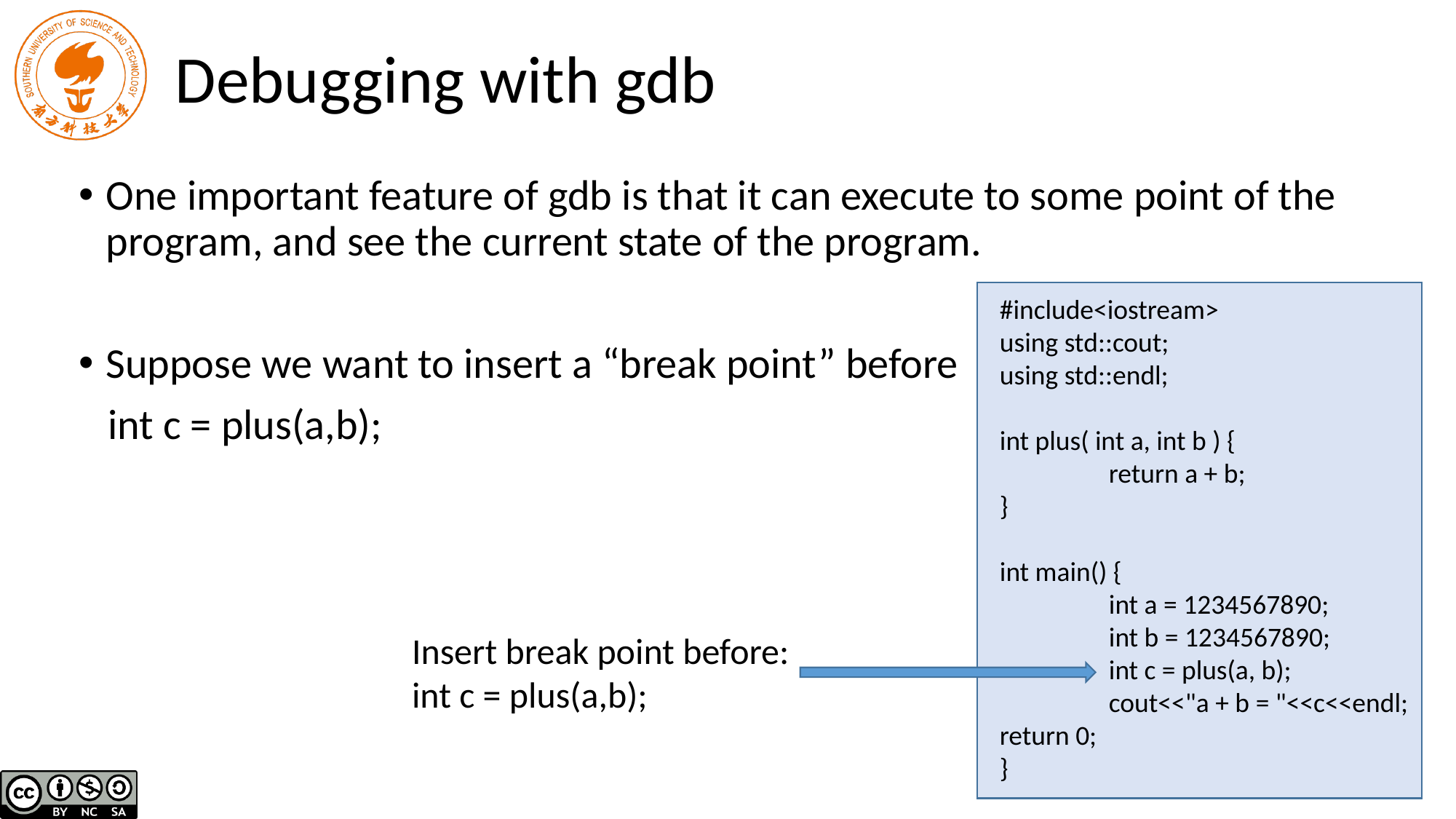

# Debugging with gdb
One important feature of gdb is that it can execute to some point of the program, and see the current state of the program.

Suppose we want to insert a “break point” before
   int c = plus(a,b);

#include<iostream>
using std::cout;
using std::endl;

int plus( int a, int b ) {
	return a + b;
}

int main() {
	int a = 1234567890;
	int b = 1234567890;
	int c = plus(a, b);
	cout<<"a + b = "<<c<<endl;
return 0;
}
Insert break point before:
int c = plus(a,b);